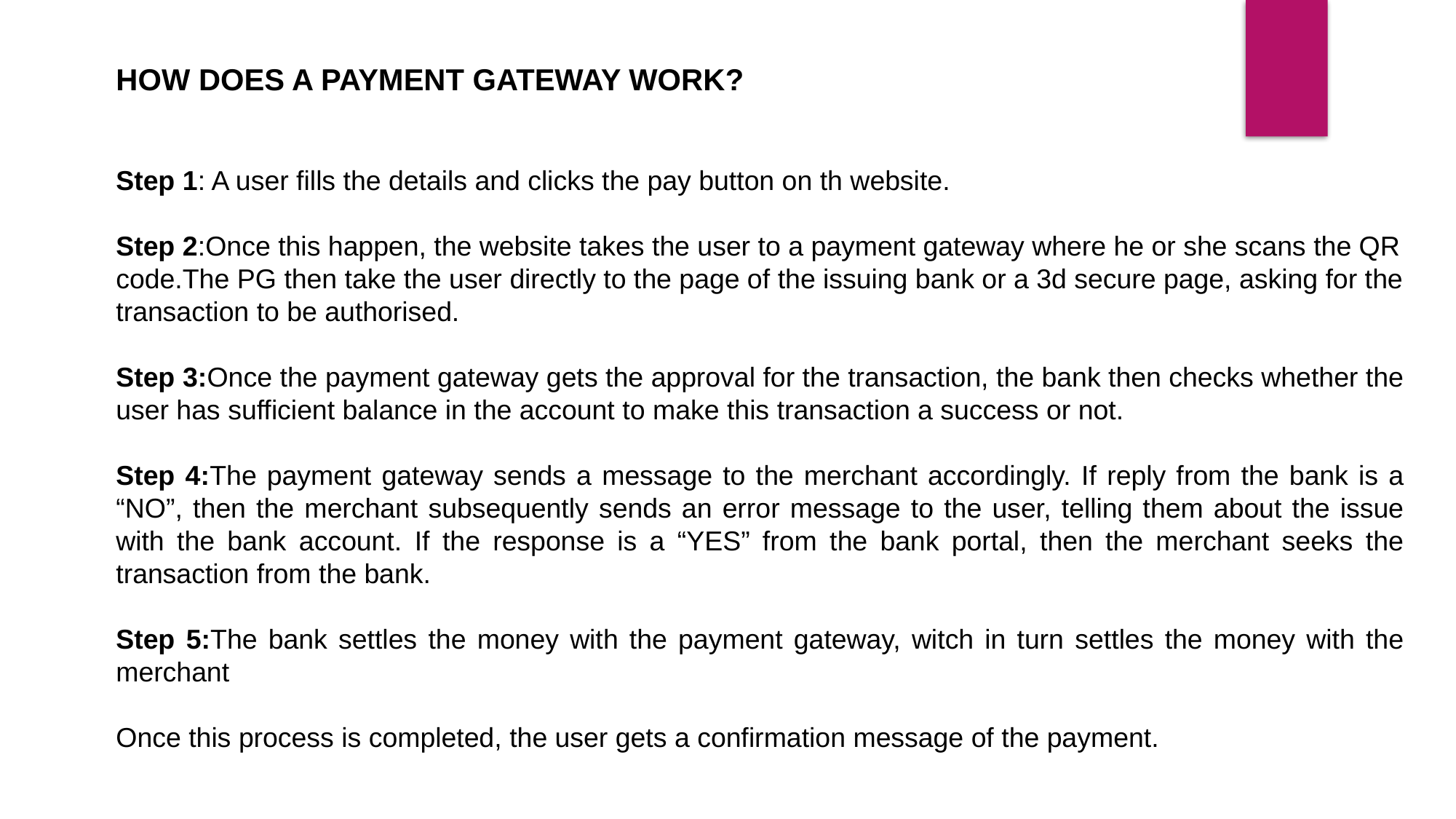

HOW DOES A PAYMENT GATEWAY WORK?
Step 1: A user fills the details and clicks the pay button on th website.
Step 2:Once this happen, the website takes the user to a payment gateway where he or she scans the QR code.The PG then take the user directly to the page of the issuing bank or a 3d secure page, asking for the transaction to be authorised.

Step 3:Once the payment gateway gets the approval for the transaction, the bank then checks whether the user has sufficient balance in the account to make this transaction a success or not.
Step 4:The payment gateway sends a message to the merchant accordingly. If reply from the bank is a “NO”, then the merchant subsequently sends an error message to the user, telling them about the issue with the bank account. If the response is a “YES” from the bank portal, then the merchant seeks the transaction from the bank.
Step 5:The bank settles the money with the payment gateway, witch in turn settles the money with the merchant
Once this process is completed, the user gets a confirmation message of the payment.